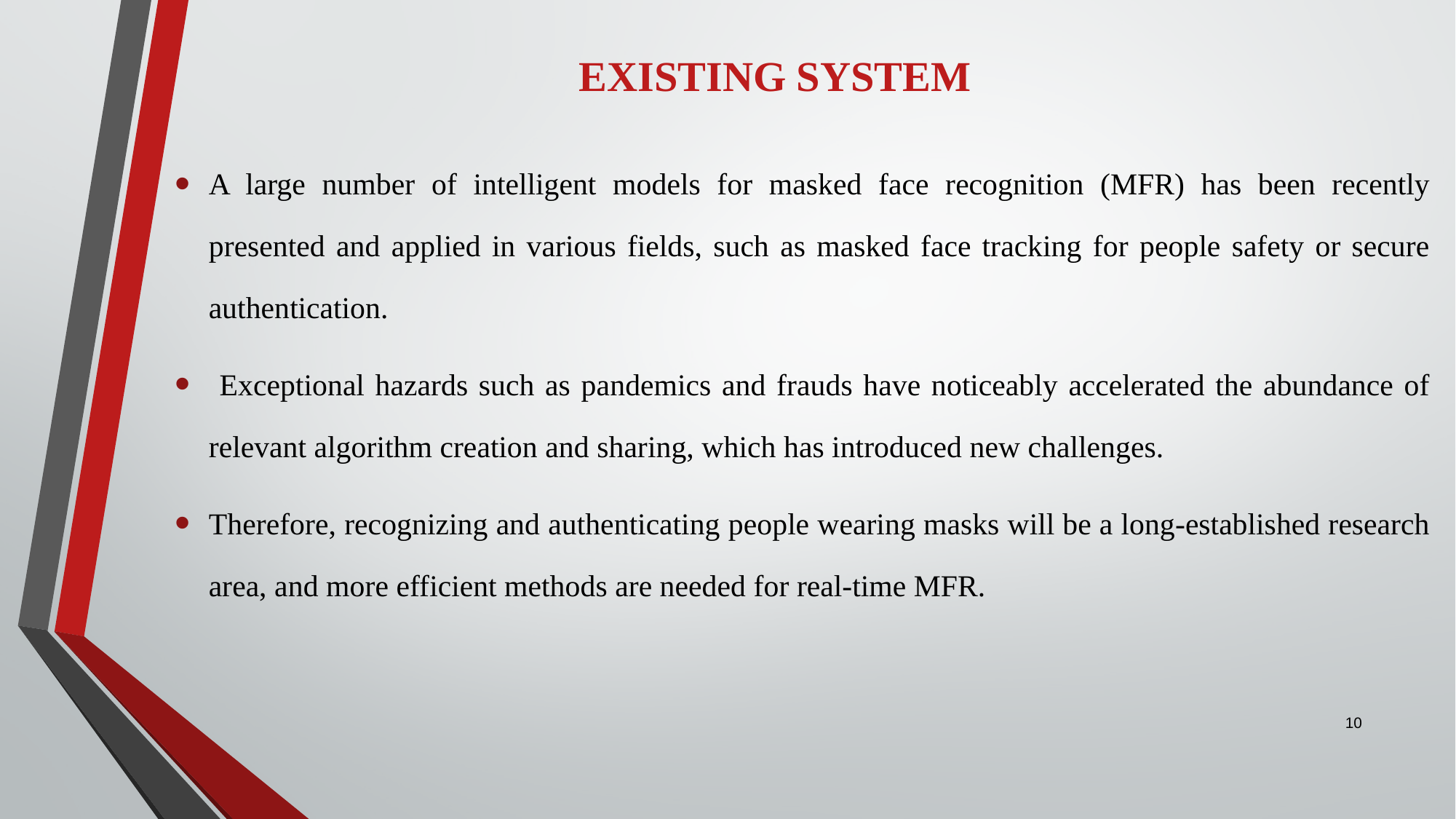

# EXISTING SYSTEM
A large number of intelligent models for masked face recognition (MFR) has been recently presented and applied in various fields, such as masked face tracking for people safety or secure authentication.
 Exceptional hazards such as pandemics and frauds have noticeably accelerated the abundance of relevant algorithm creation and sharing, which has introduced new challenges.
Therefore, recognizing and authenticating people wearing masks will be a long-established research area, and more efficient methods are needed for real-time MFR.

10